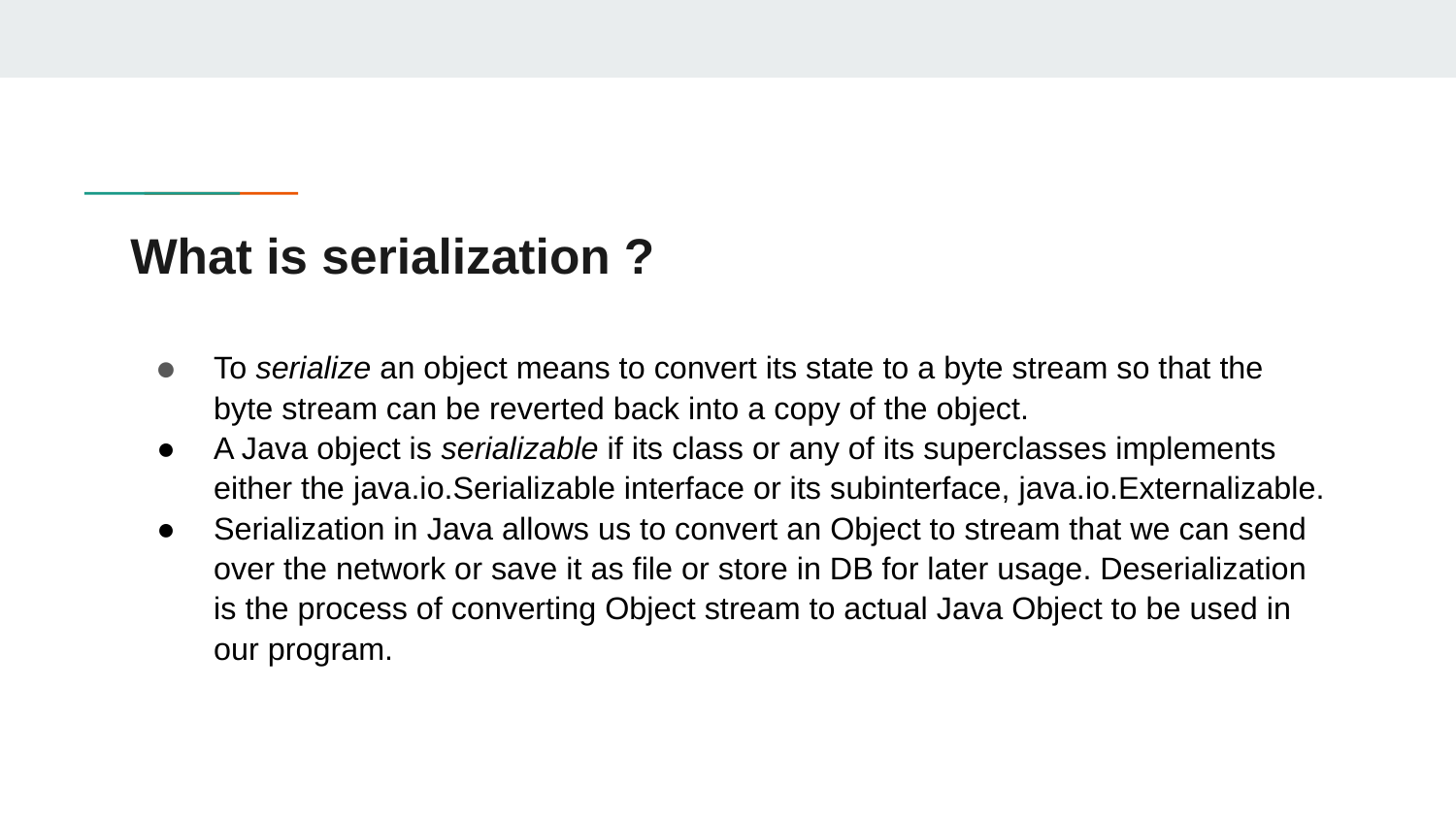

# What is serialization ?

To serialize an object means to convert its state to a byte stream so that the byte stream can be reverted back into a copy of the object.
A Java object is serializable if its class or any of its superclasses implements either the java.io.Serializable interface or its subinterface, java.io.Externalizable.
Serialization in Java allows us to convert an Object to stream that we can send over the network or save it as file or store in DB for later usage. Deserialization is the process of converting Object stream to actual Java Object to be used in our program.